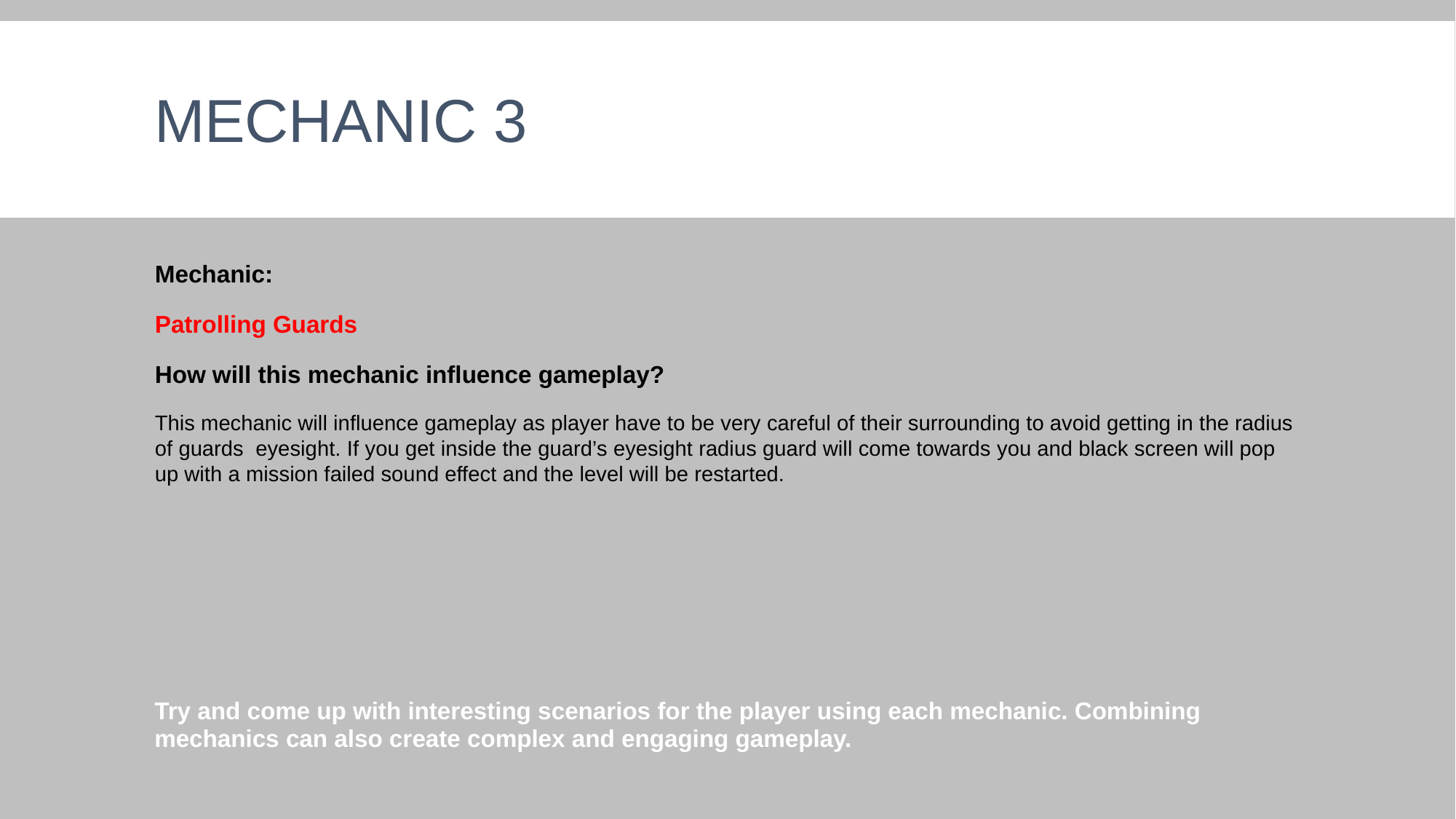

# Mechanic 3
Mechanic:
Patrolling Guards
How will this mechanic influence gameplay?
This mechanic will influence gameplay as player have to be very careful of their surrounding to avoid getting in the radius of guards  eyesight. If you get inside the guard’s eyesight radius guard will come towards you and black screen will pop up with a mission failed sound effect and the level will be restarted.
Try and come up with interesting scenarios for the player using each mechanic. Combining mechanics can also create complex and engaging gameplay.